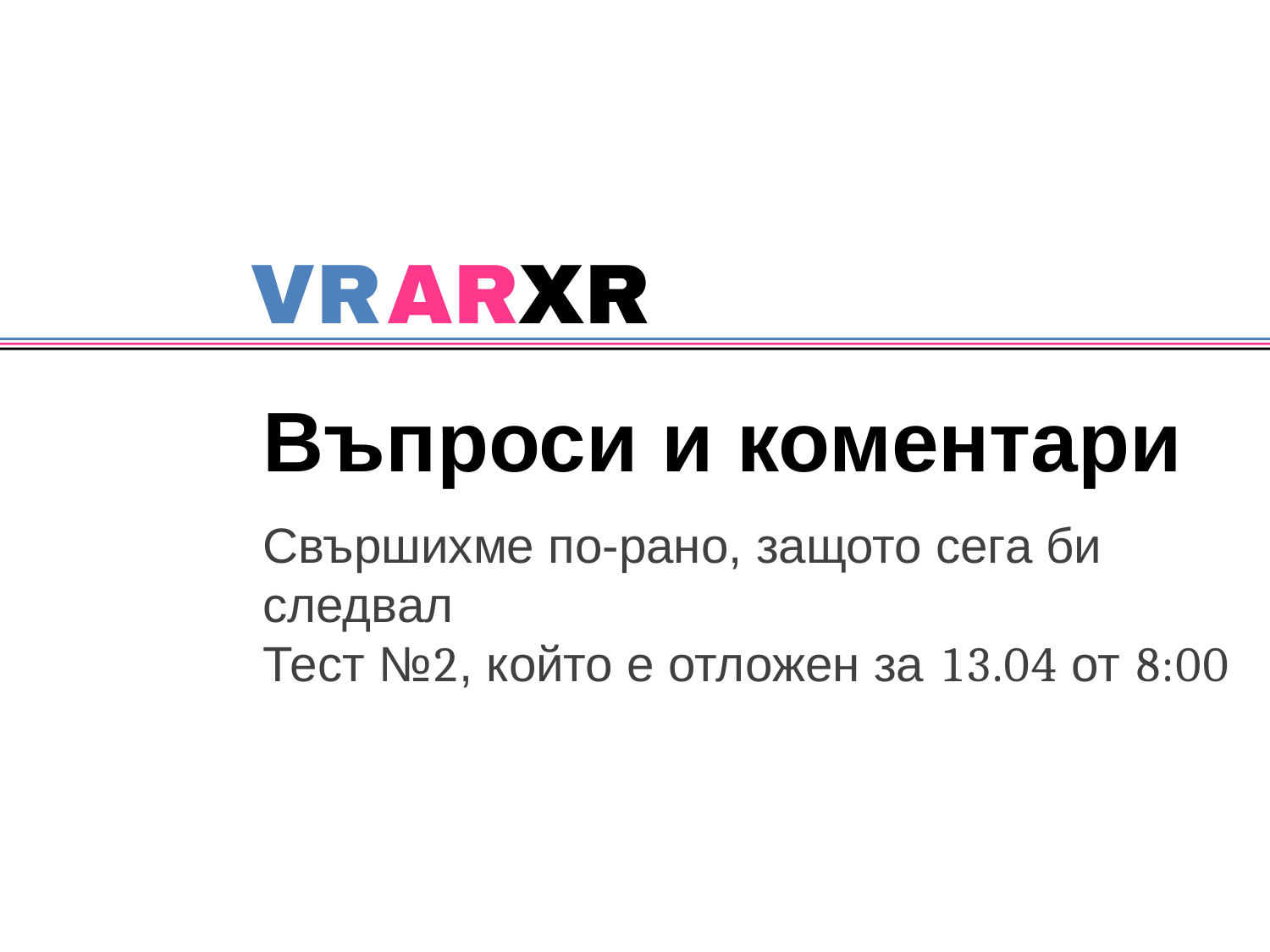

Въпроси и коментари
Свършихме по-рано, защото сега би следвал
Тест №2, който е отложен за 13.04 от 8:00